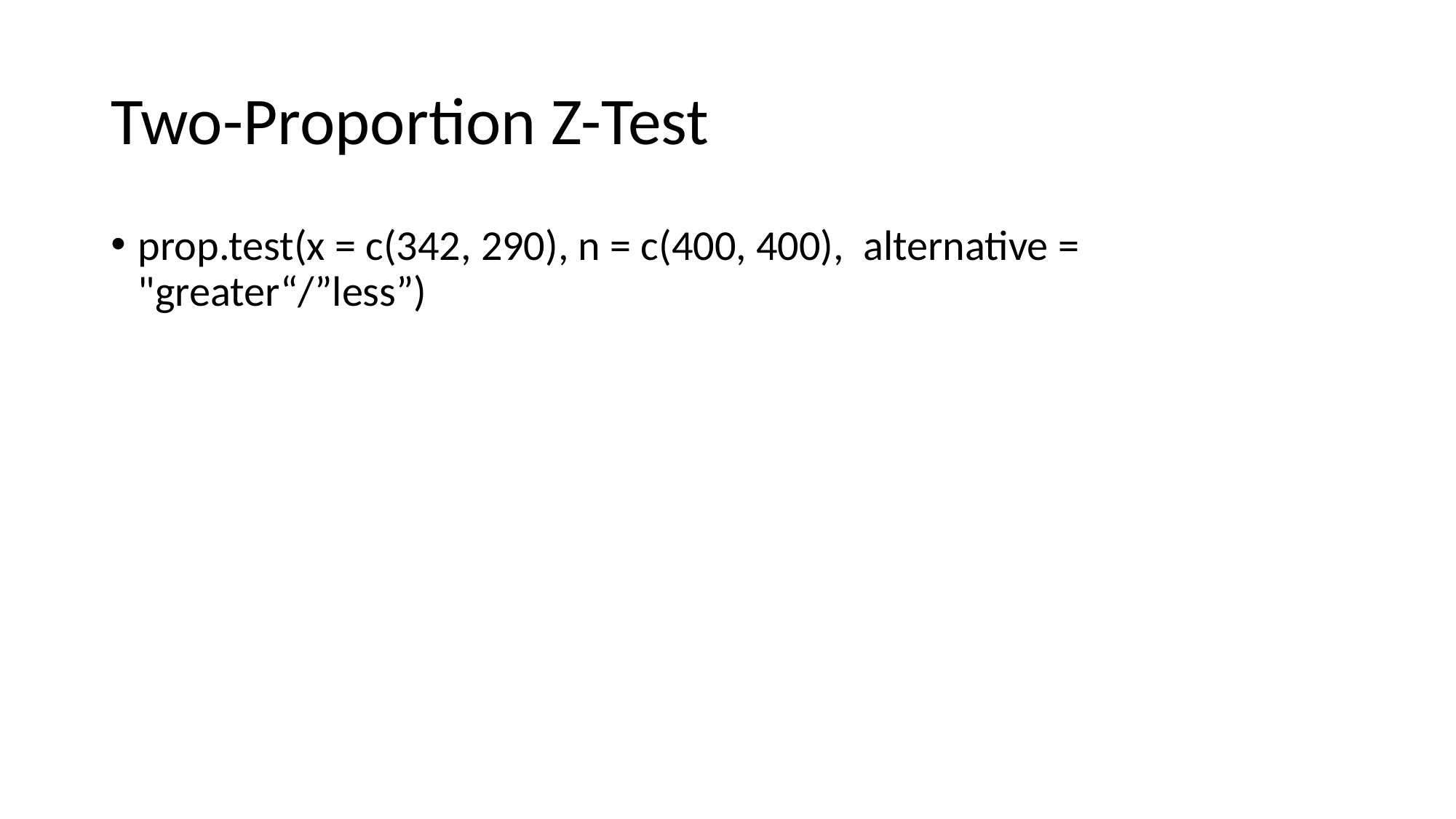

# Two-Proportion Z-Test
prop.test(x = c(342, 290), n = c(400, 400),  alternative = "greater“/”less”)